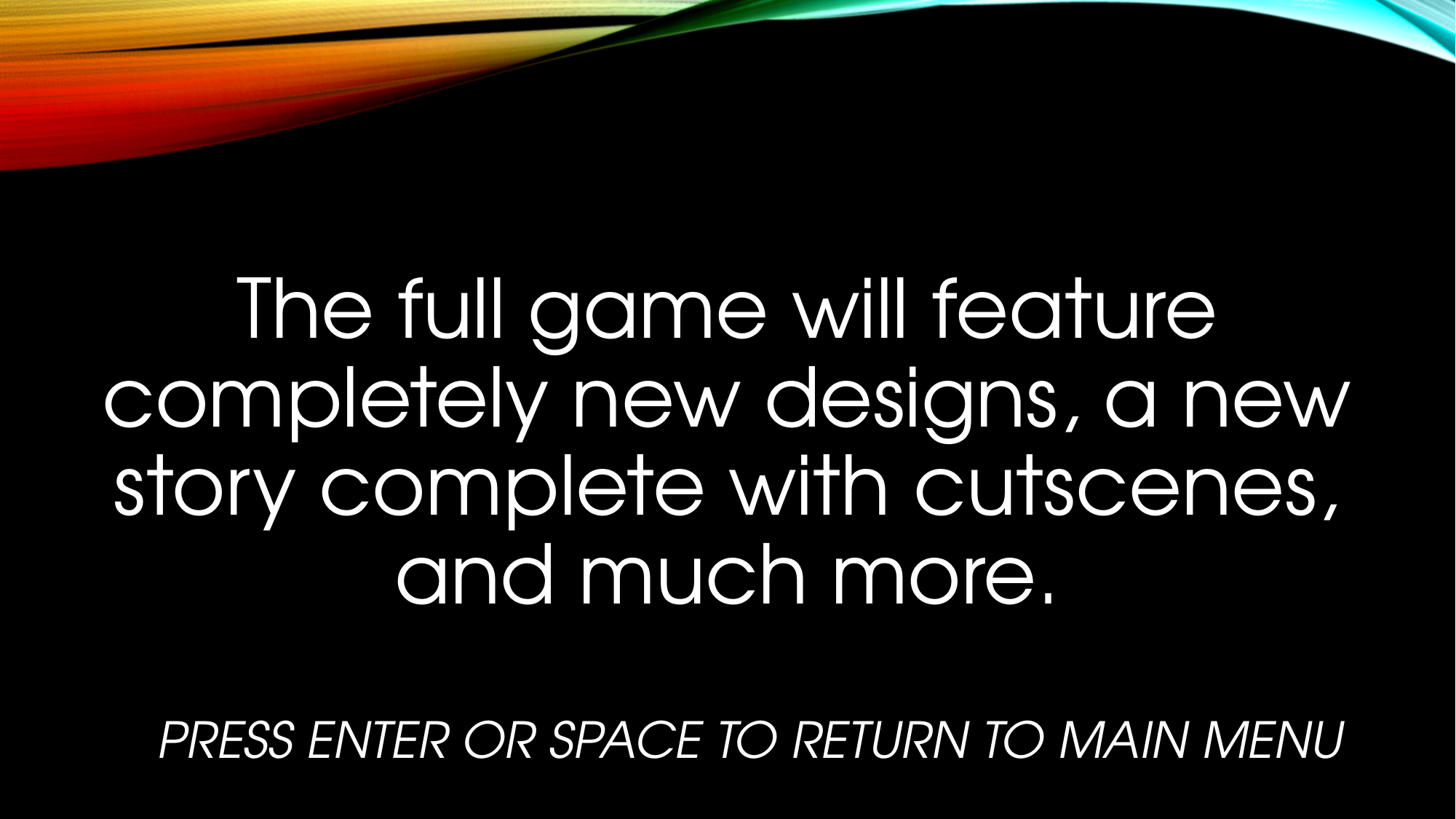

The full game will feature completely new designs, a new story complete with cutscenes, and much more.
# Press Enter or Space to Return to Main Menu